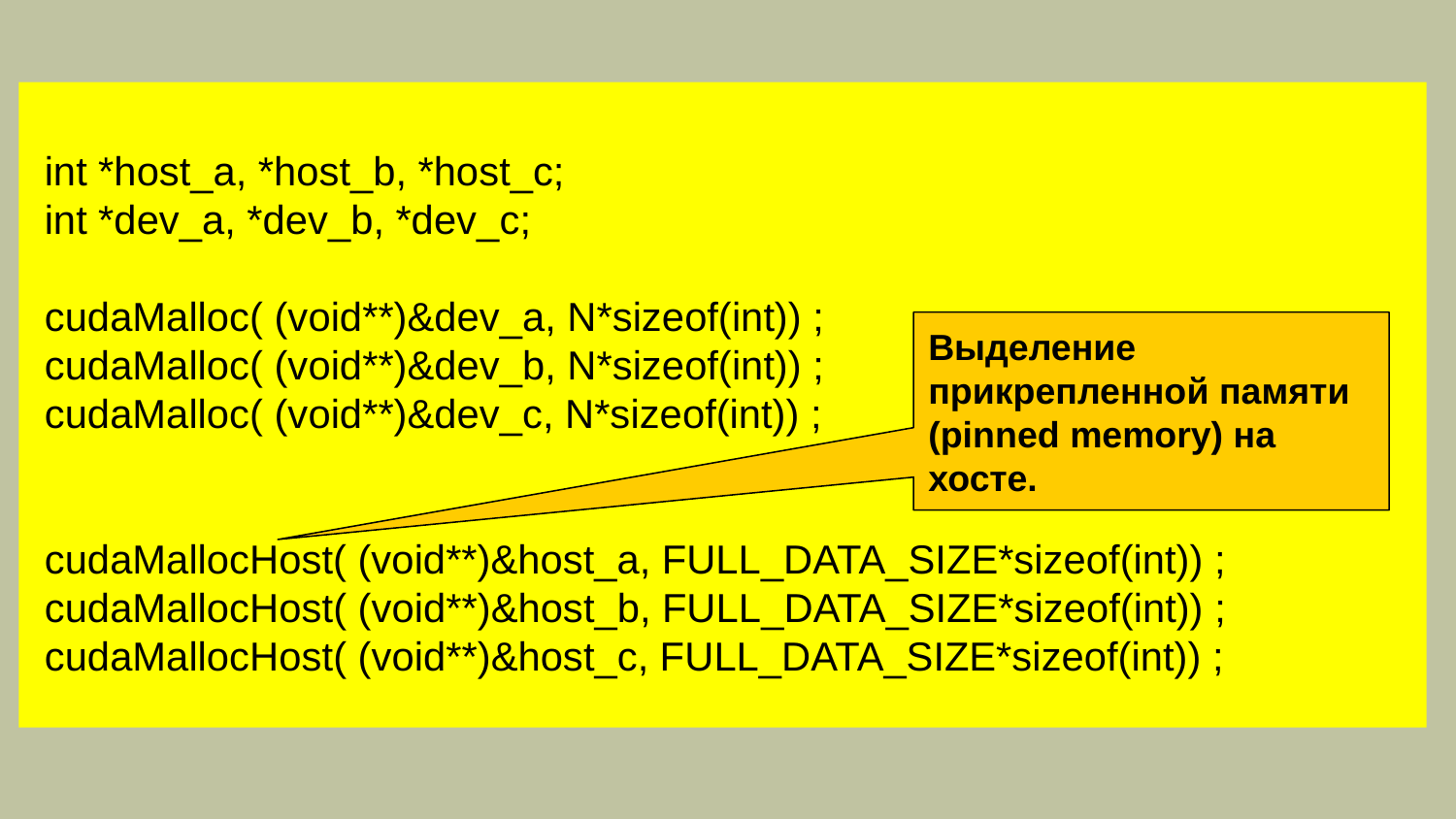

int *host_a, *host_b, *host_c;
 int *dev_a, *dev_b, *dev_c;

 cudaMalloc( (void**)&dev_a, N*sizeof(int)) ;
 cudaMalloc( (void**)&dev_b, N*sizeof(int)) ;
 cudaMalloc( (void**)&dev_c, N*sizeof(int)) ;

 cudaMallocHost( (void**)&host_a, FULL_DATA_SIZE*sizeof(int)) ;
 cudaMallocHost( (void**)&host_b, FULL_DATA_SIZE*sizeof(int)) ;
 cudaMallocHost( (void**)&host_c, FULL_DATA_SIZE*sizeof(int)) ;

Выделение прикрепленной памяти (pinned memory) на хосте.